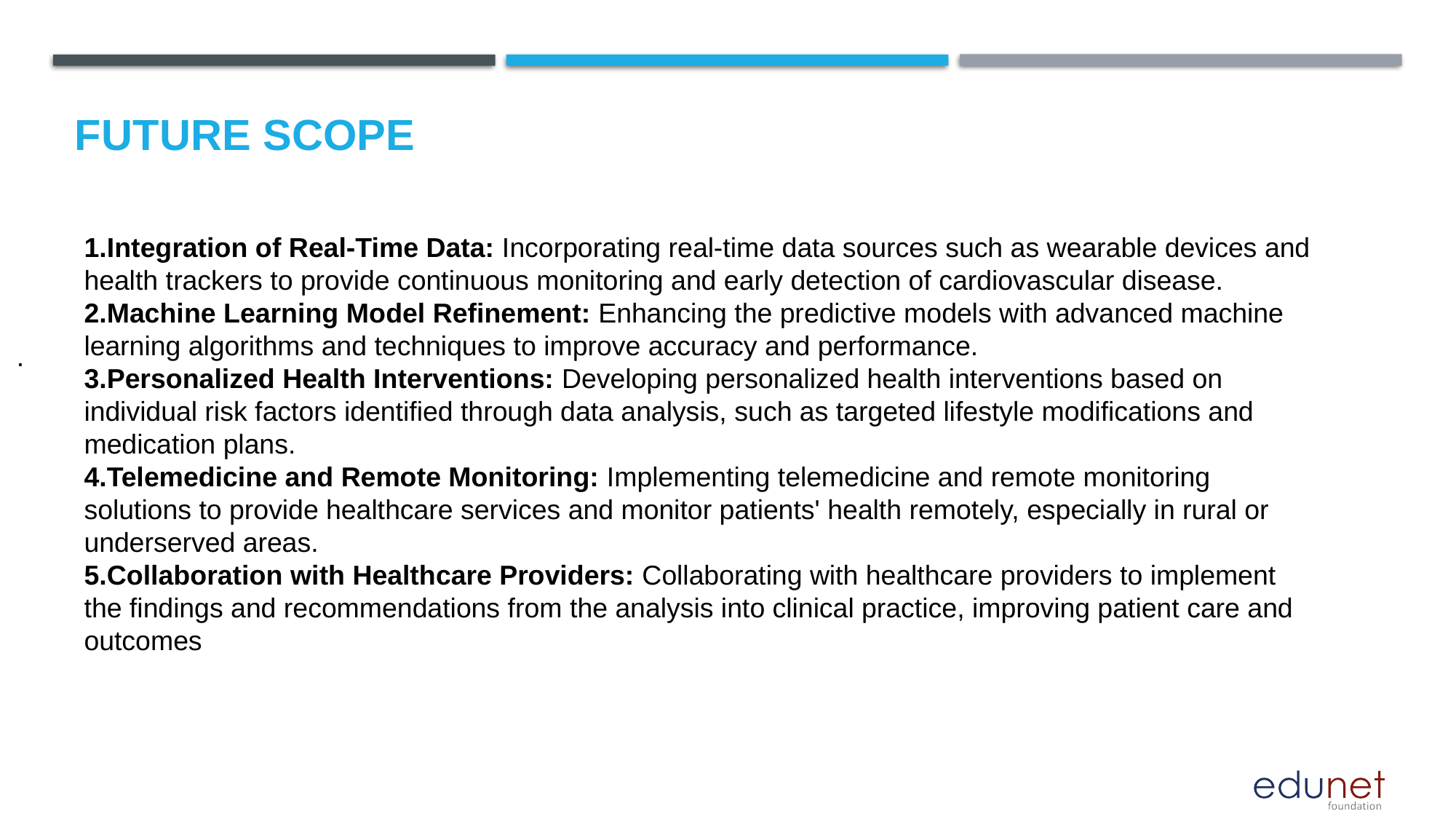

Future scope

Integration of Real-Time Data: Incorporating real-time data sources such as wearable devices and health trackers to provide continuous monitoring and early detection of cardiovascular disease.
Machine Learning Model Refinement: Enhancing the predictive models with advanced machine learning algorithms and techniques to improve accuracy and performance.
Personalized Health Interventions: Developing personalized health interventions based on individual risk factors identified through data analysis, such as targeted lifestyle modifications and medication plans.
Telemedicine and Remote Monitoring: Implementing telemedicine and remote monitoring solutions to provide healthcare services and monitor patients' health remotely, especially in rural or underserved areas.
Collaboration with Healthcare Providers: Collaborating with healthcare providers to implement the findings and recommendations from the analysis into clinical practice, improving patient care and outcomes
.